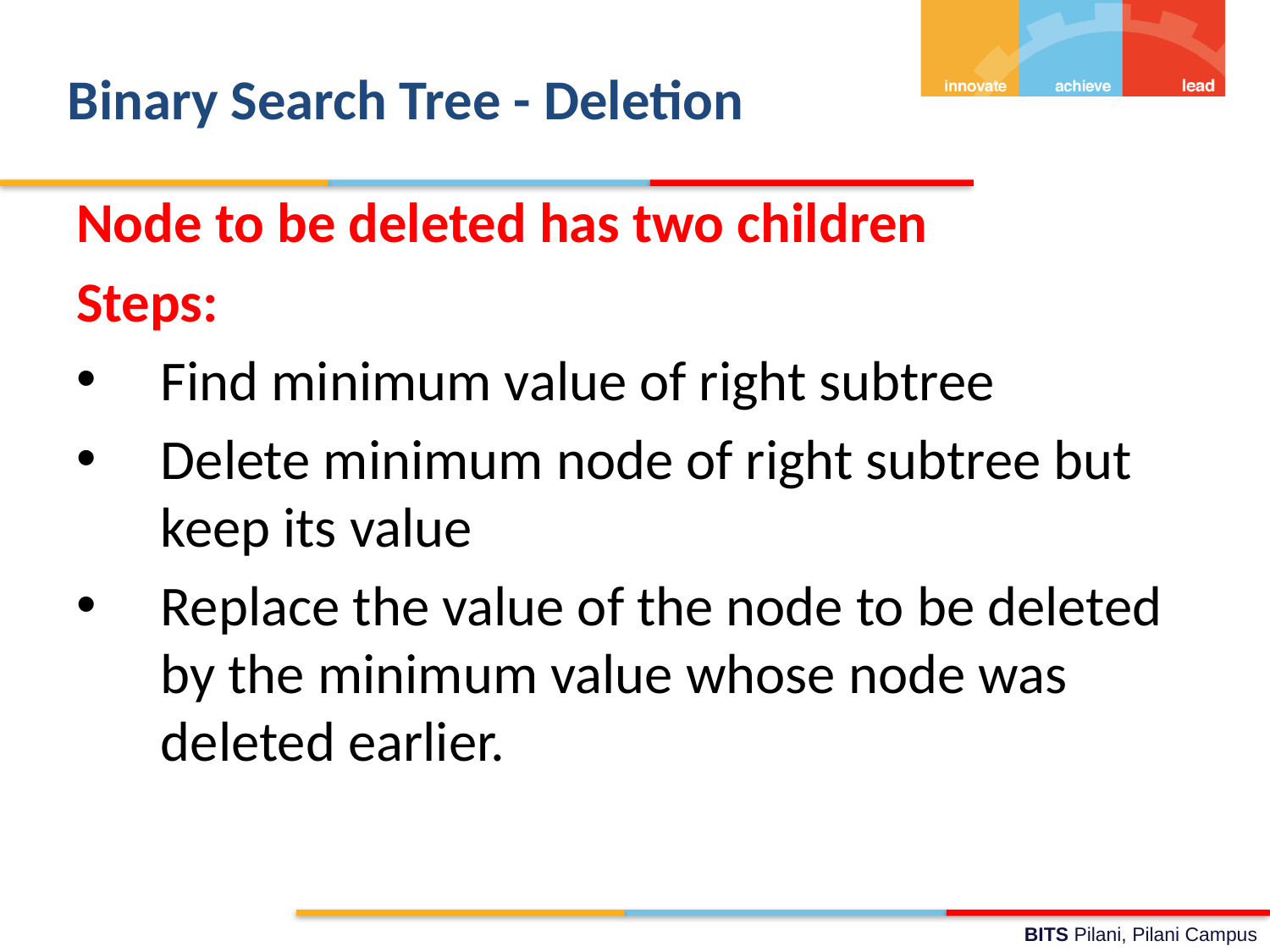

# Binary Search Tree - Deletion
Node to be deleted has two children
Steps:
Find minimum value of right subtree
Delete minimum node of right subtree but keep its value
Replace the value of the node to be deleted by the minimum value whose node was deleted earlier.